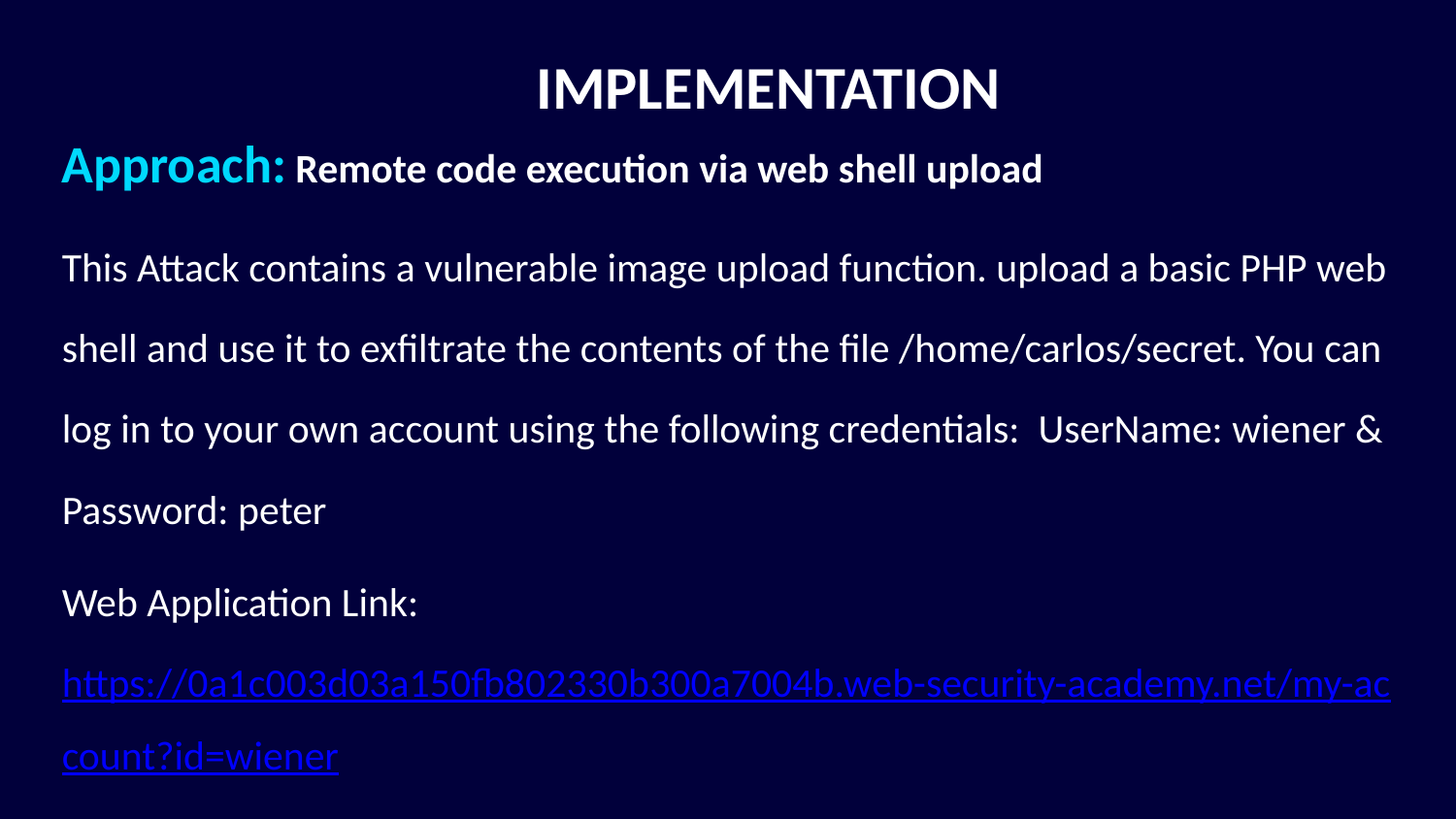

IMPLEMENTATION
Approach: Remote code execution via web shell upload
This Attack contains a vulnerable image upload function. upload a basic PHP web shell and use it to exfiltrate the contents of the file /home/carlos/secret. You can log in to your own account using the following credentials:  UserName: wiener & Password: peter
Web Application Link: https://0a1c003d03a150fb802330b300a7004b.web-security-academy.net/my-account?id=wiener